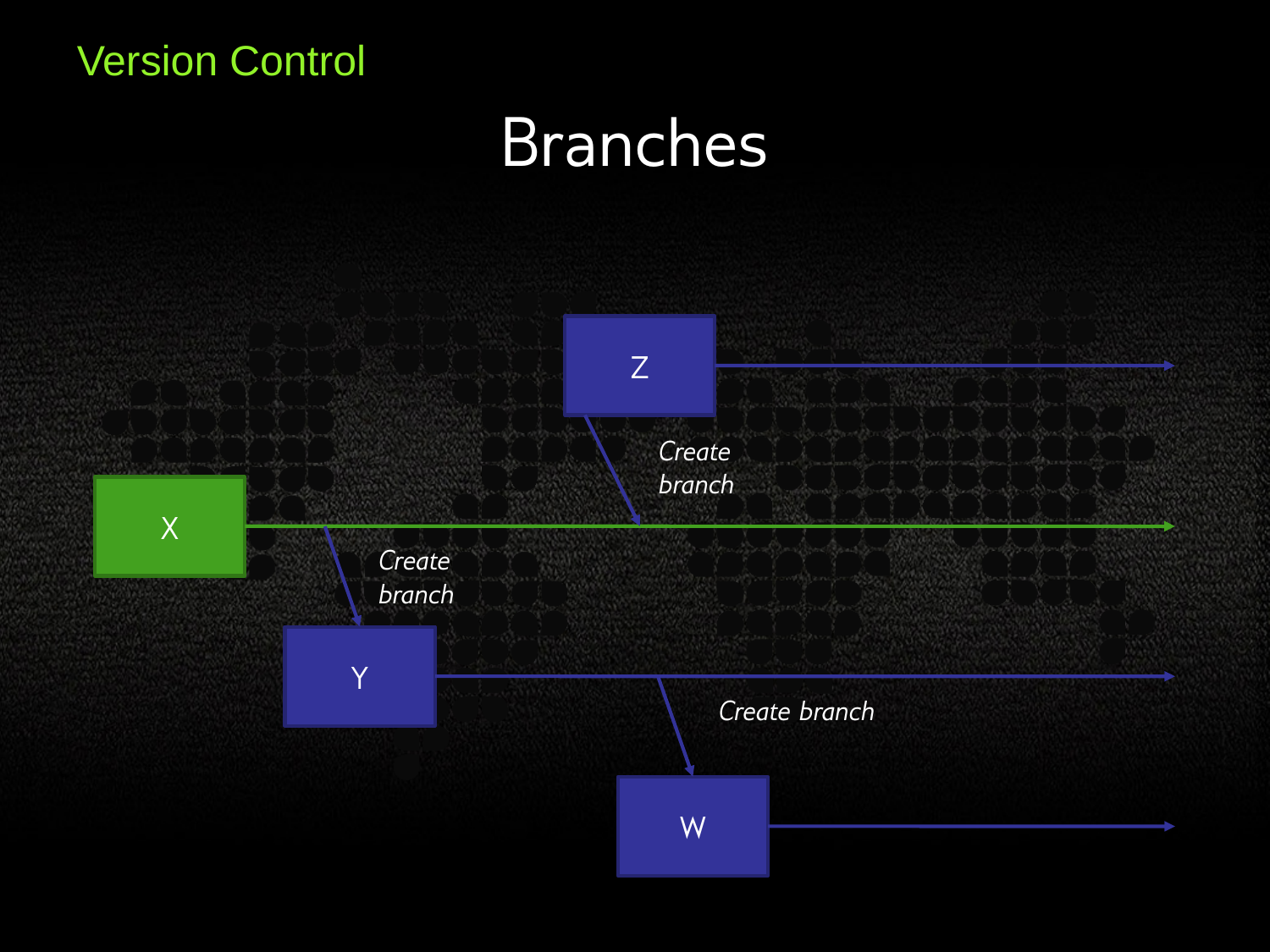

Branches
Z

Create branch
X

Create branch
Y

Create branch
W